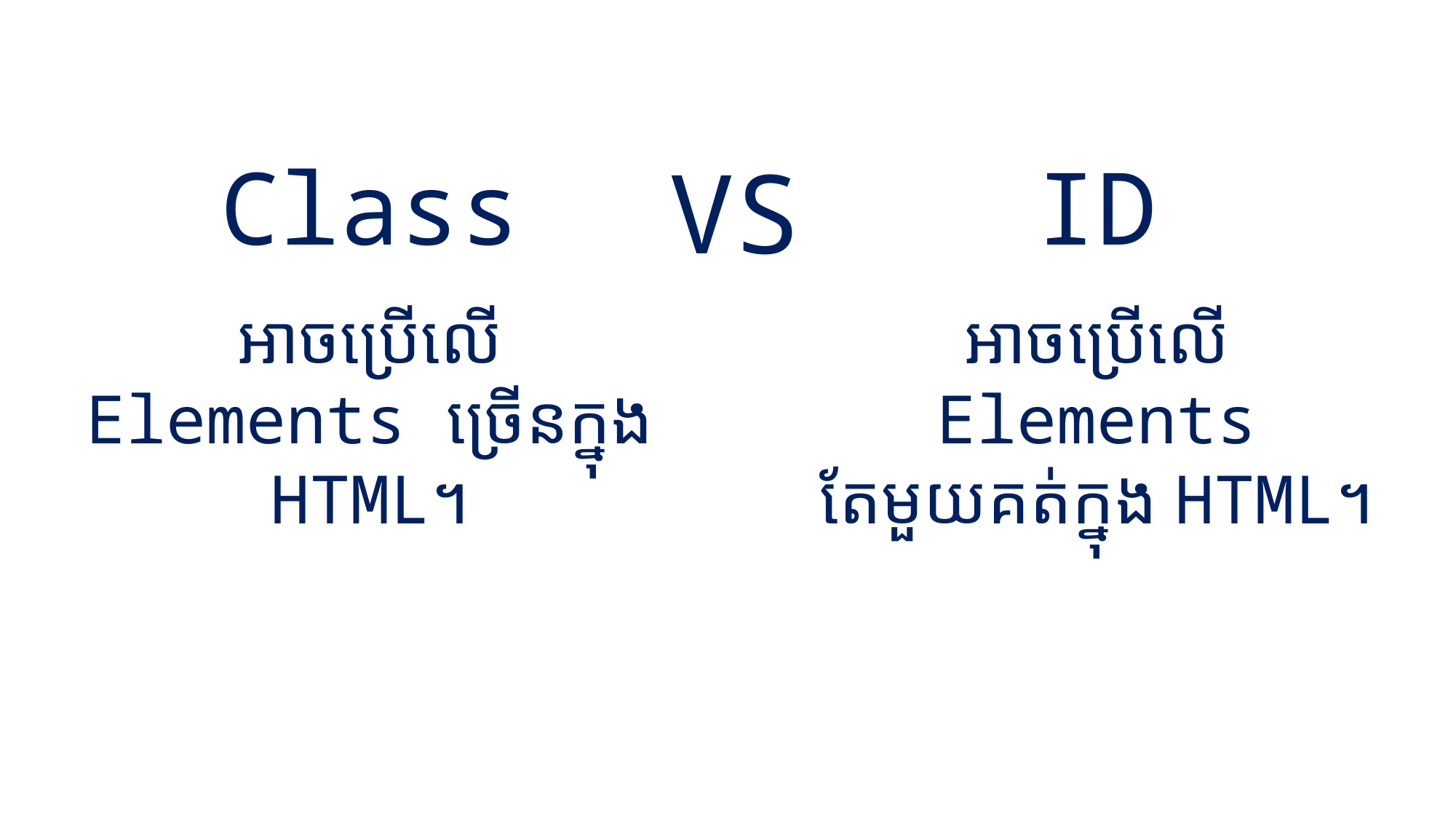

Class
VS
ID
អាចប្រើលើ Elements ច្រើនក្នុង HTML។
អាចប្រើលើ Elements តែមួយគត់ក្នុង HTML។